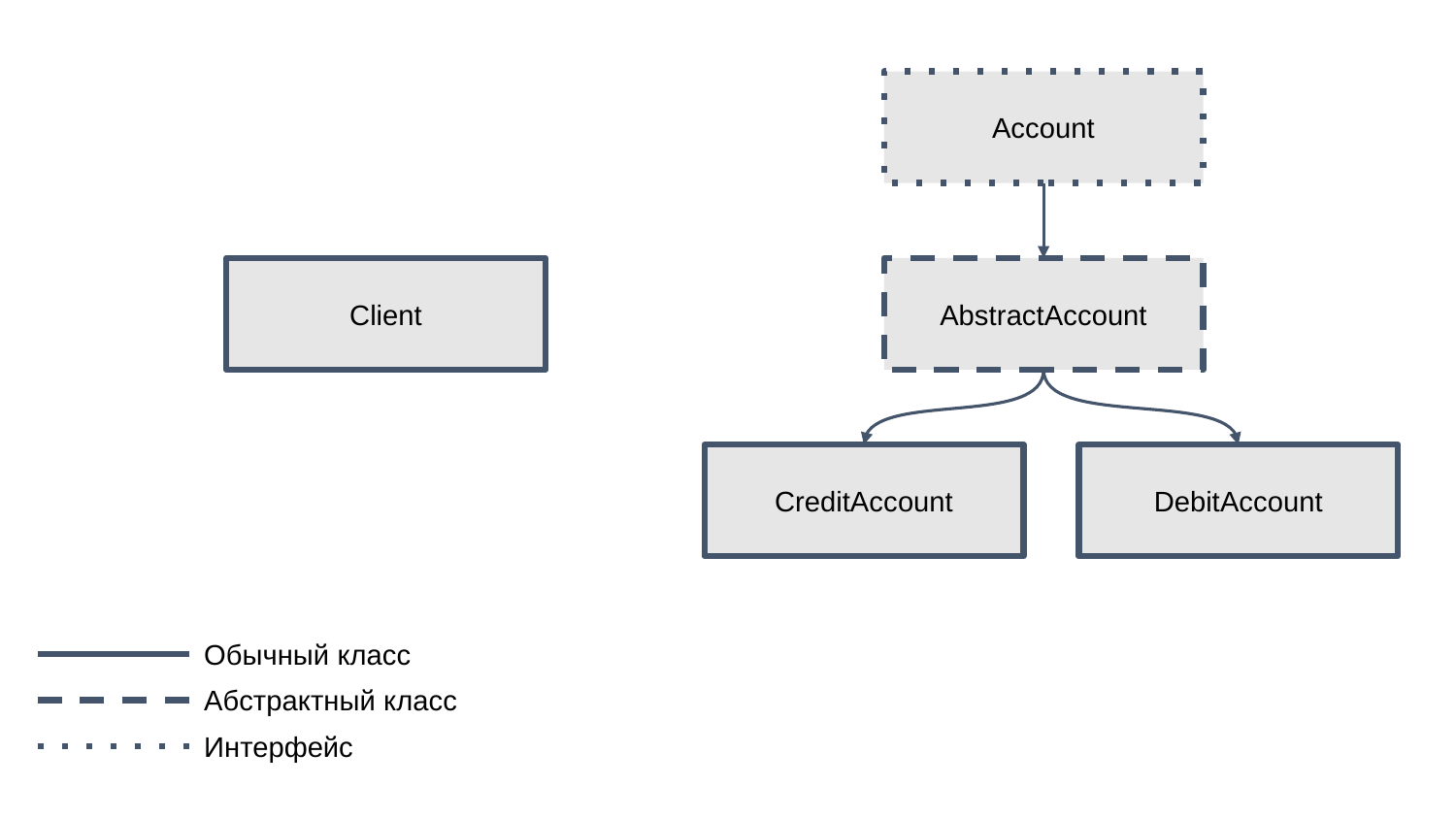

Account
Client
AbstractAccount
CreditAccount
DebitAccount
Обычный класс
Абстрактный класс
Интерфейс